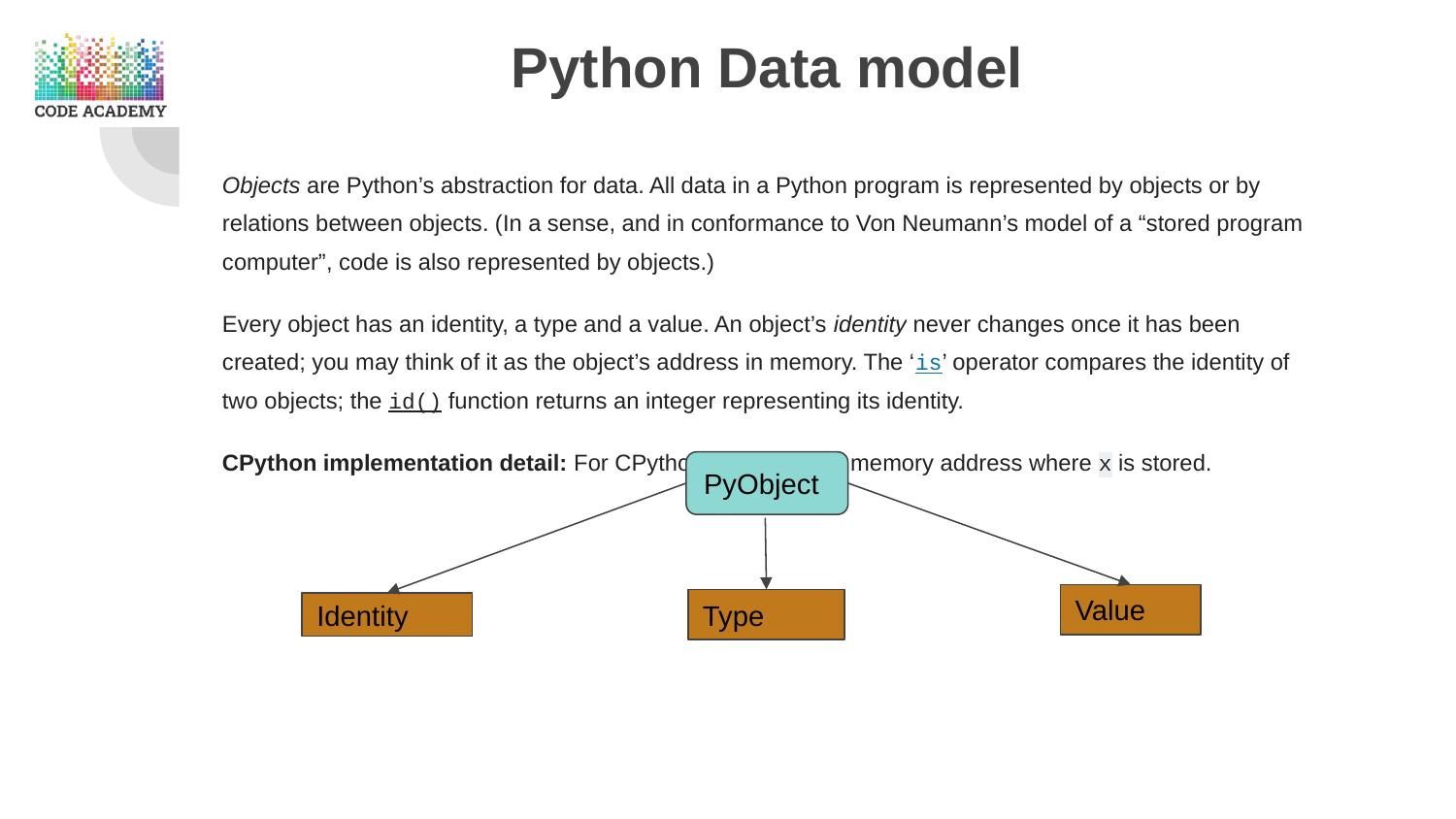

# Python Data model
Objects are Python’s abstraction for data. All data in a Python program is represented by objects or by relations between objects. (In a sense, and in conformance to Von Neumann’s model of a “stored program computer”, code is also represented by objects.)
Every object has an identity, a type and a value. An object’s identity never changes once it has been created; you may think of it as the object’s address in memory. The ‘is’ operator compares the identity of two objects; the id() function returns an integer representing its identity.
CPython implementation detail: For CPython, id(x) is the memory address where x is stored.

PyObject
Value
Type
Identity